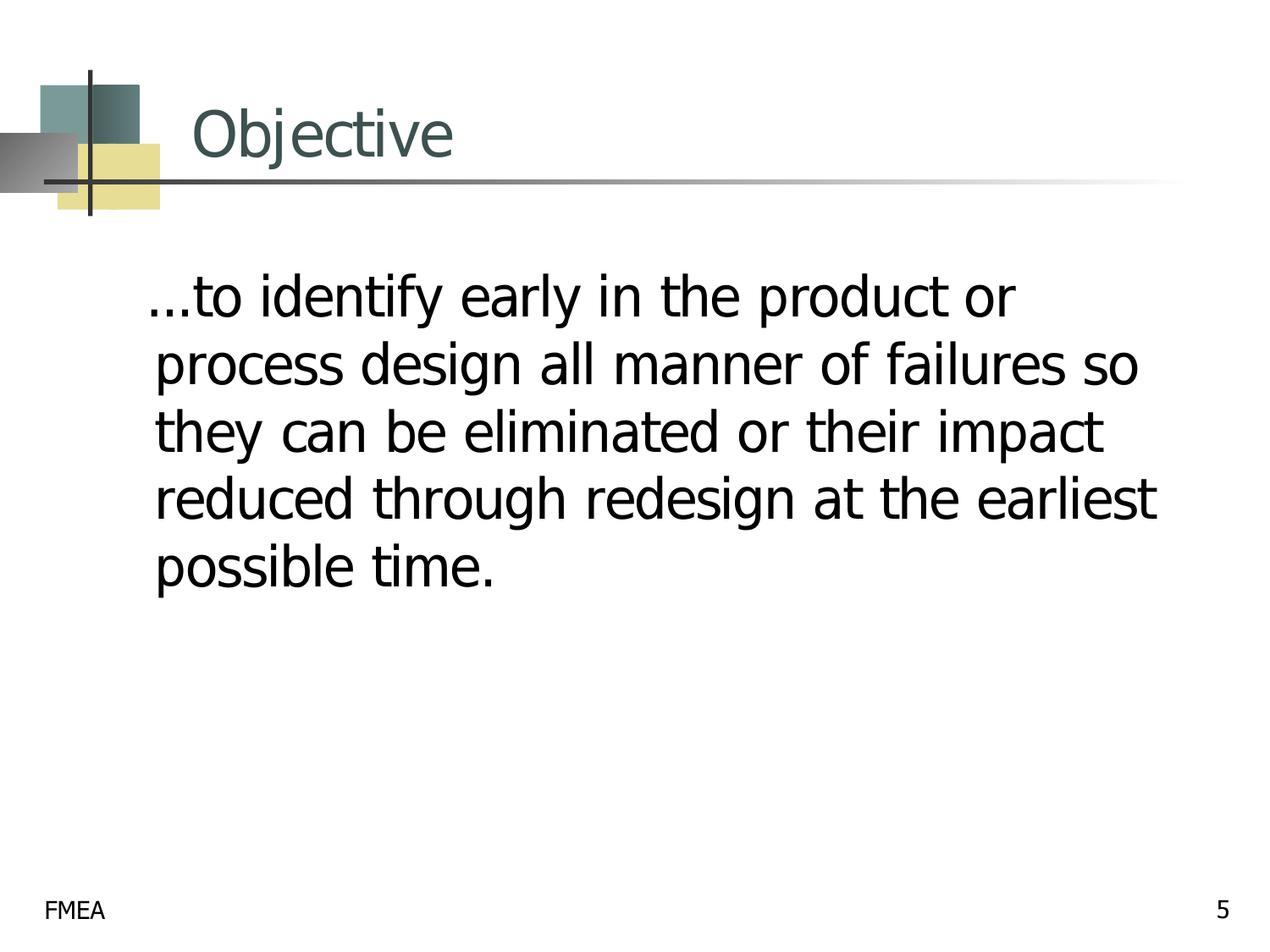

# Objective
   …to identify early in the product or process design all manner of failures so they can be eliminated or their impact reduced through redesign at the earliest possible time.
5
FMEA